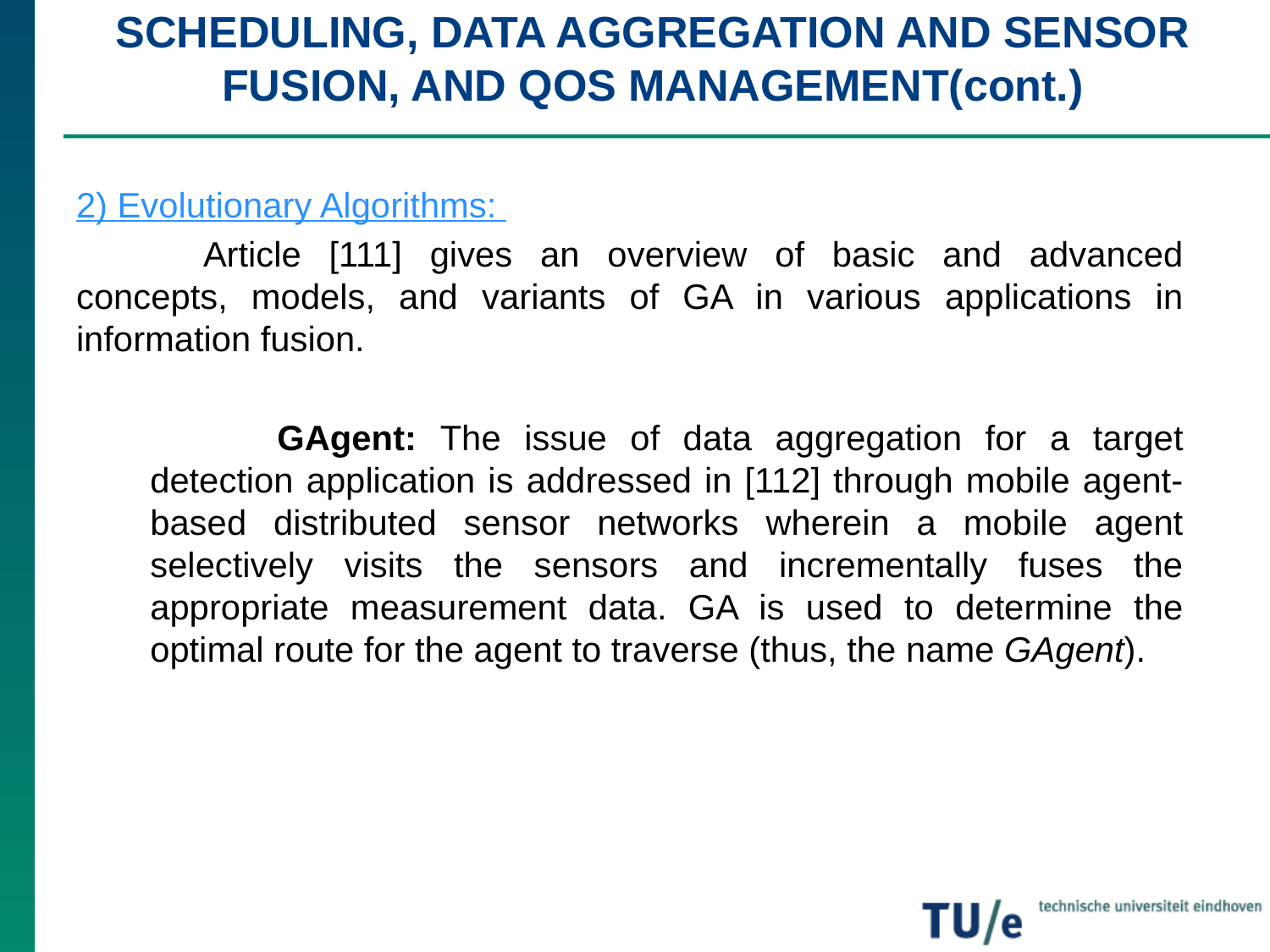

# SCHEDULING, DATA AGGREGATION AND SENSOR FUSION, AND QOS MANAGEMENT(cont.)
2) Evolutionary Algorithms:
	Article [111] gives an overview of basic and advanced concepts, models, and variants of GA in various applications in information fusion.

	GAgent: The issue of data aggregation for a target detection application is addressed in [112] through mobile agent-based distributed sensor networks wherein a mobile agent selectively visits the sensors and incrementally fuses the appropriate measurement data. GA is used to determine the optimal route for the agent to traverse (thus, the name GAgent).